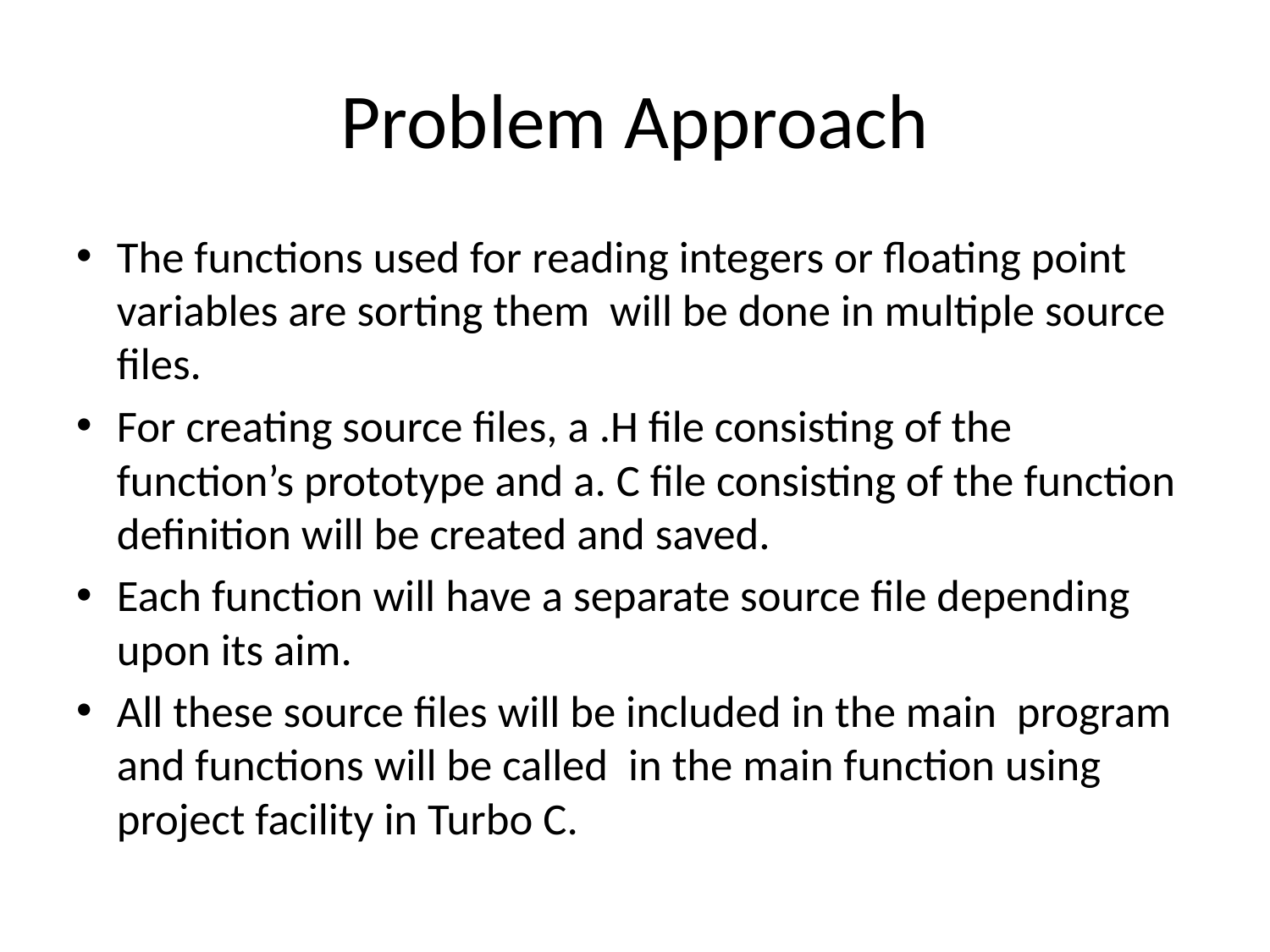

# Problem Approach
The functions used for reading integers or floating point variables are sorting them  will be done in multiple source files.
For creating source files, a .H file consisting of the function’s prototype and a. C file consisting of the function definition will be created and saved.
Each function will have a separate source file depending upon its aim.
All these source files will be included in the main  program and functions will be called  in the main function using project facility in Turbo C.